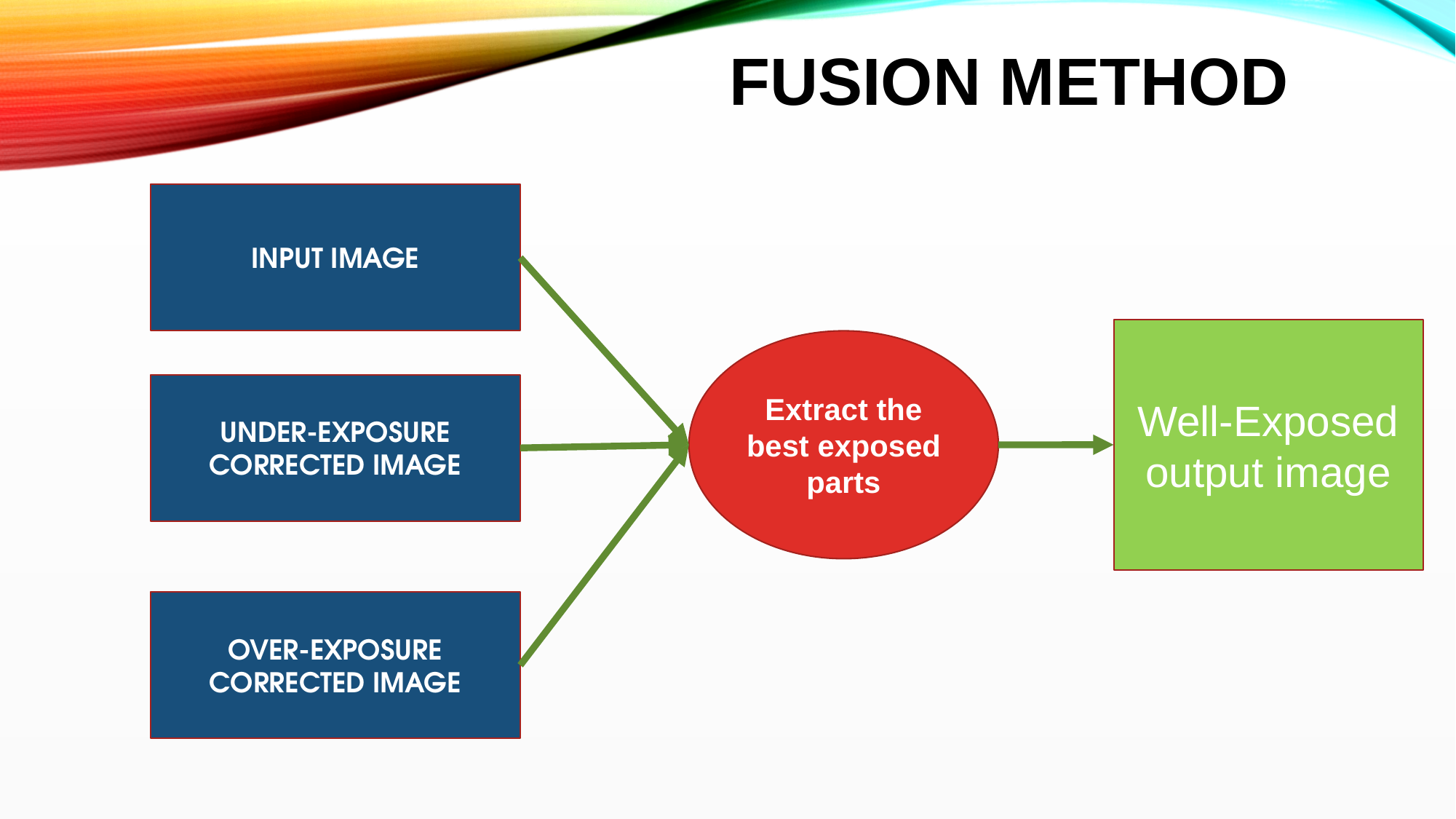

# FUSION METHOD
INPUT IMAGE
Well-Exposed output image
Extract the best exposed parts
UNDER-EXPOSURE CORRECTED IMAGE
OVER-EXPOSURE CORRECTED IMAGE